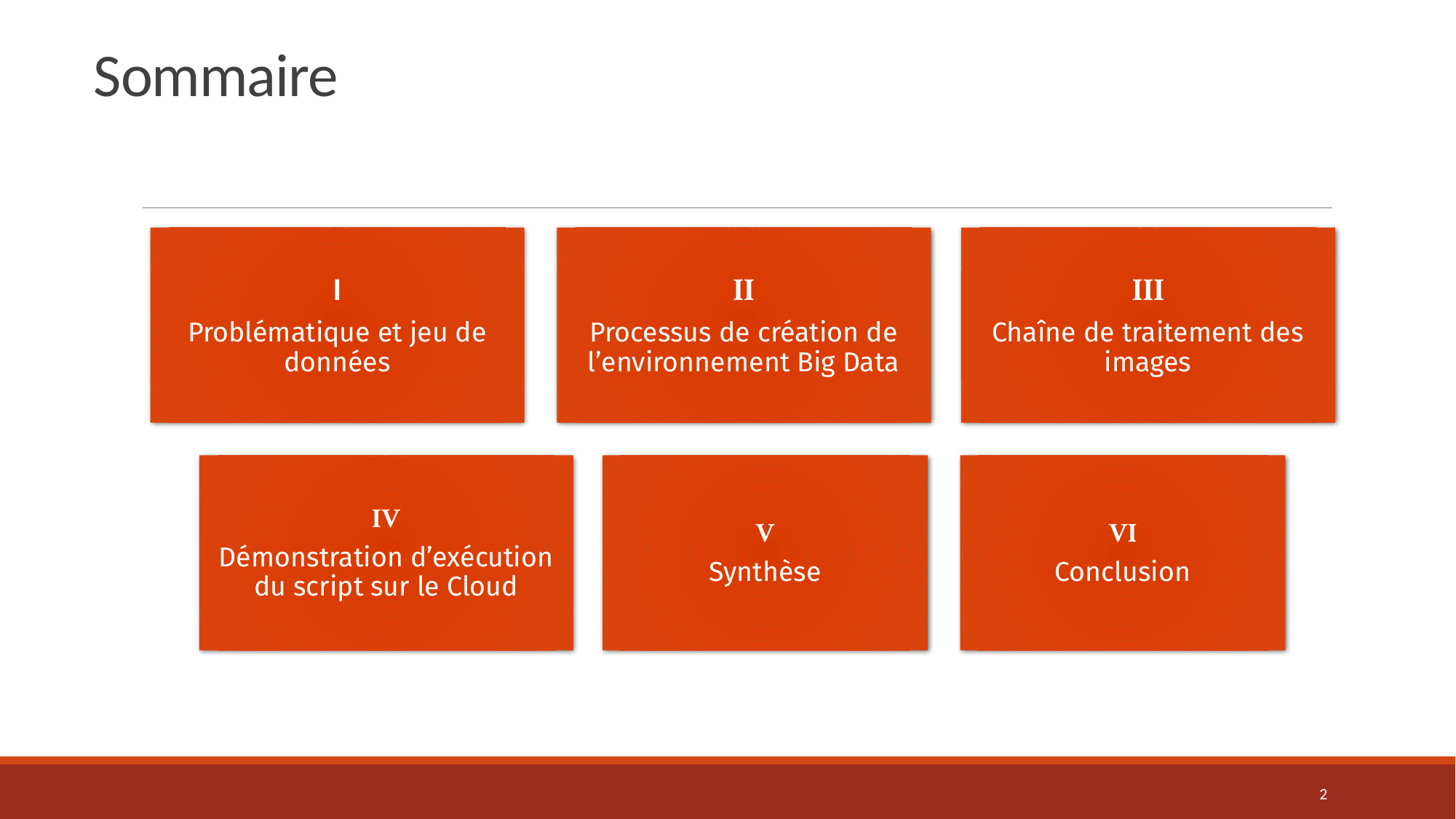

# Sommaire
I
Problématique et jeu de données
II
Processus de création de l’environnement Big Data
III
Chaîne de traitement des images
IV
Démonstration d’exécution du script sur le Cloud
V
Synthèse
VI
Conclusion
2